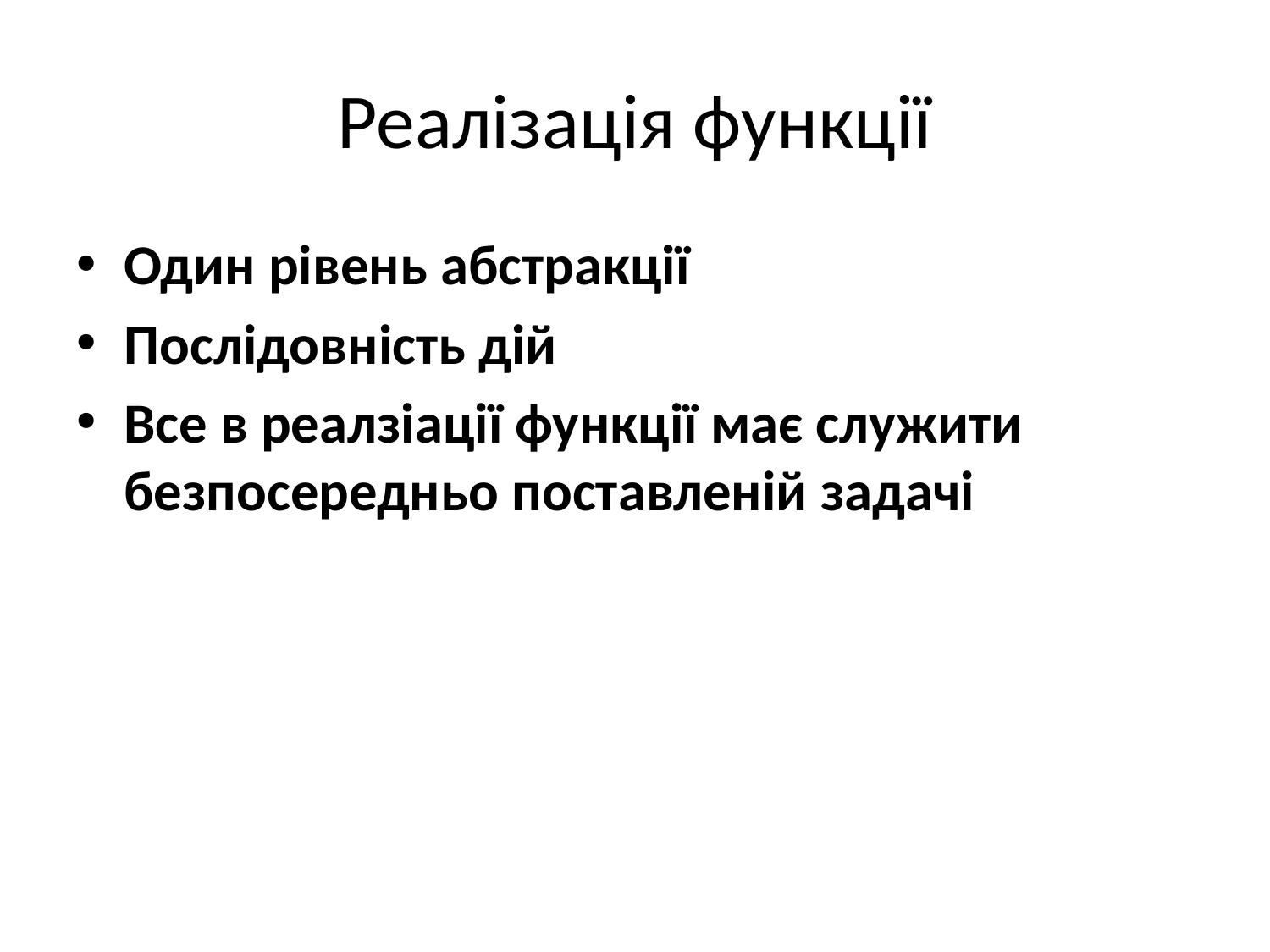

# Реалізація функції
Один рівень абстракції
Послідовність дій
Все в реалзіації функції має служити безпосередньо поставленій задачі